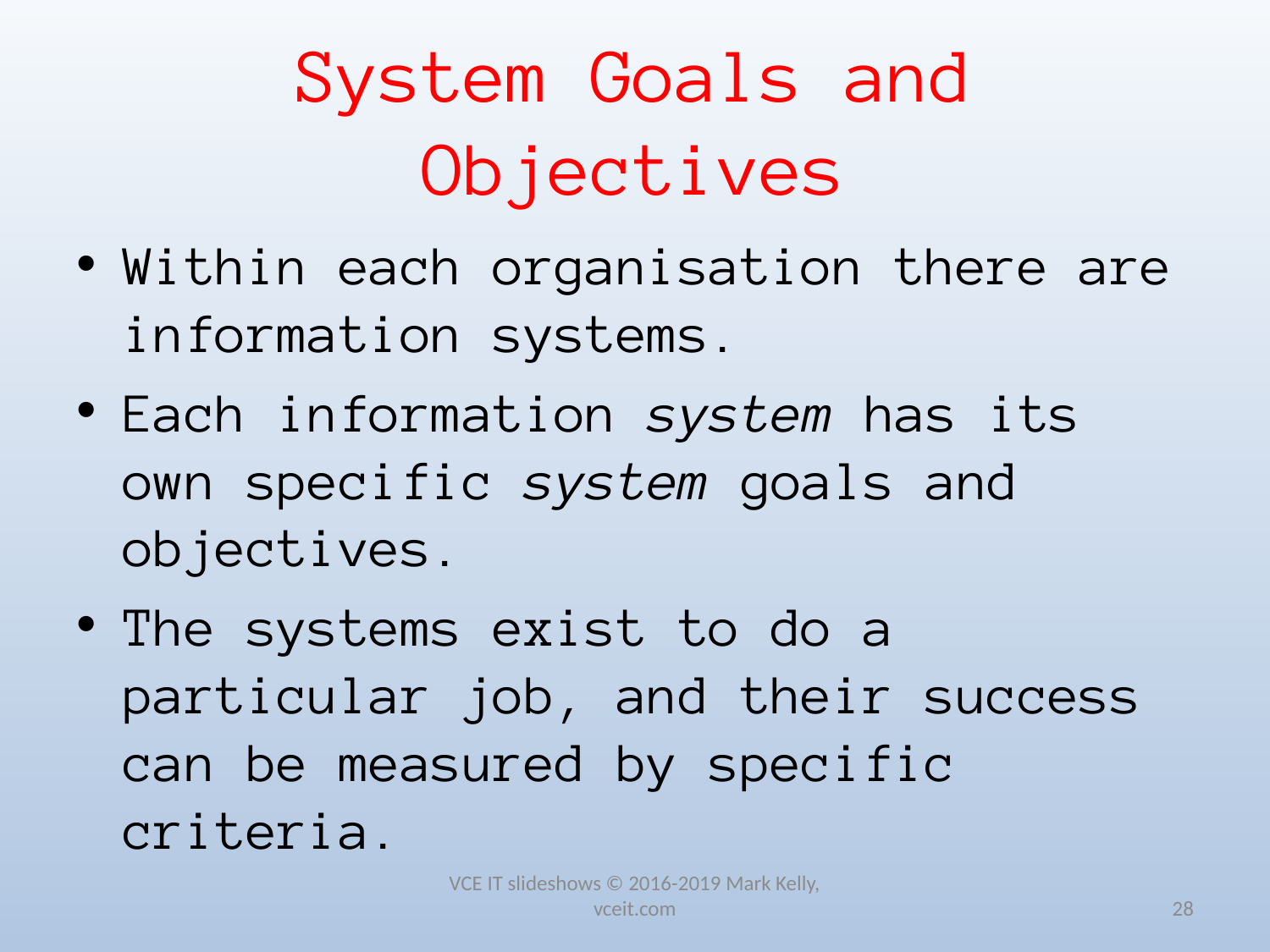

# System Goals and Objectives
Within each organisation there are information systems.
Each information system has its own specific system goals and objectives.
The systems exist to do a particular job, and their success can be measured by specific criteria.
VCE IT slideshows © 2016-2019 Mark Kelly, vceit.com

28